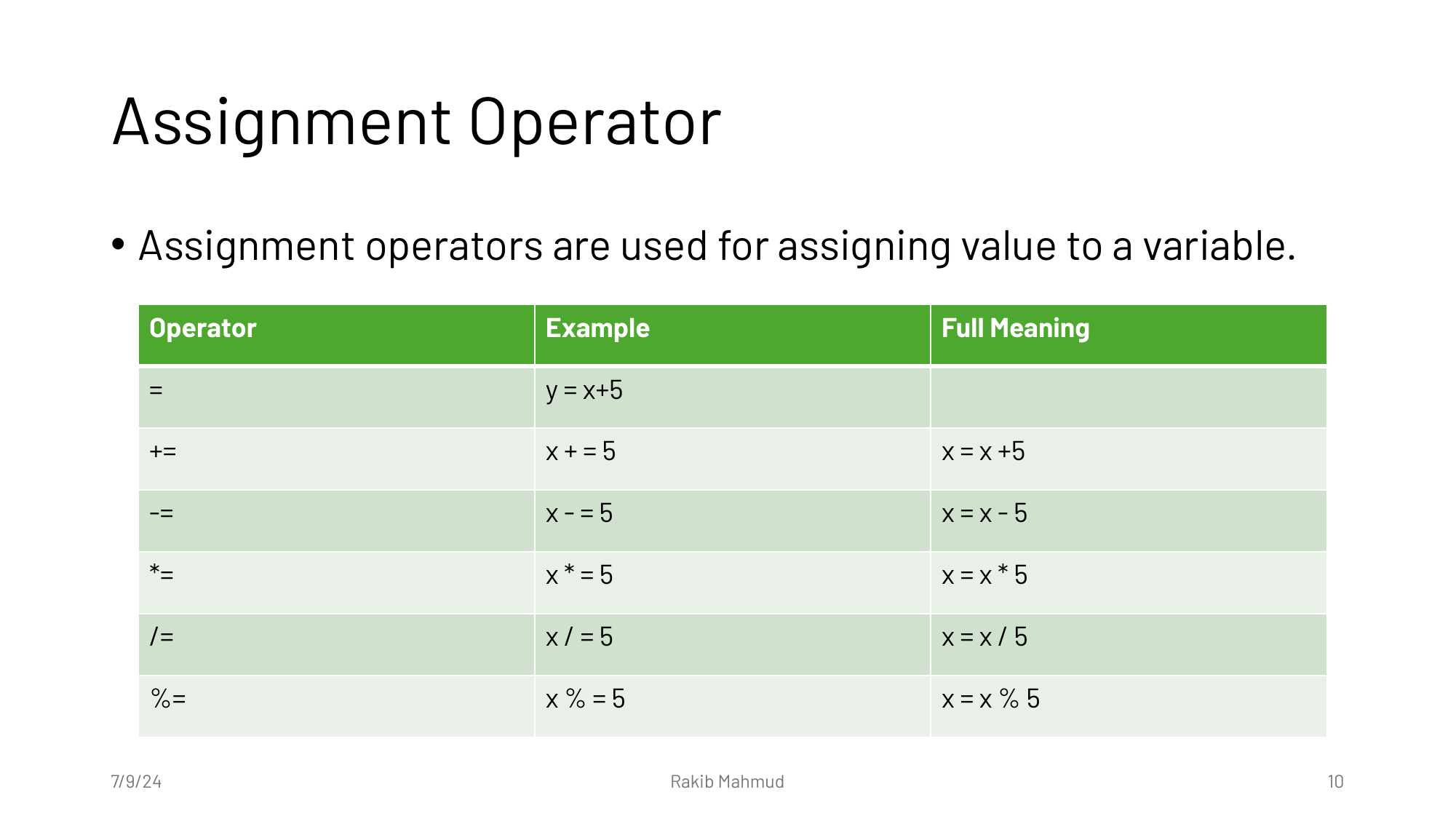

# Assignment Operator
Assignment operators are used for assigning value to a variable.
| Operator | Example | Full Meaning |
| --- | --- | --- |
| = | y = x+5 |  |
| += | x + = 5 | x = x +5 |
| -= | x - = 5 | x = x - 5 |
| \*= | x \* = 5 | x = x \* 5 |
| /= | x / = 5 | x = x / 5 |
| %= | x % = 5 | x = x % 5 |
7/9/24
Rakib Mahmud
10